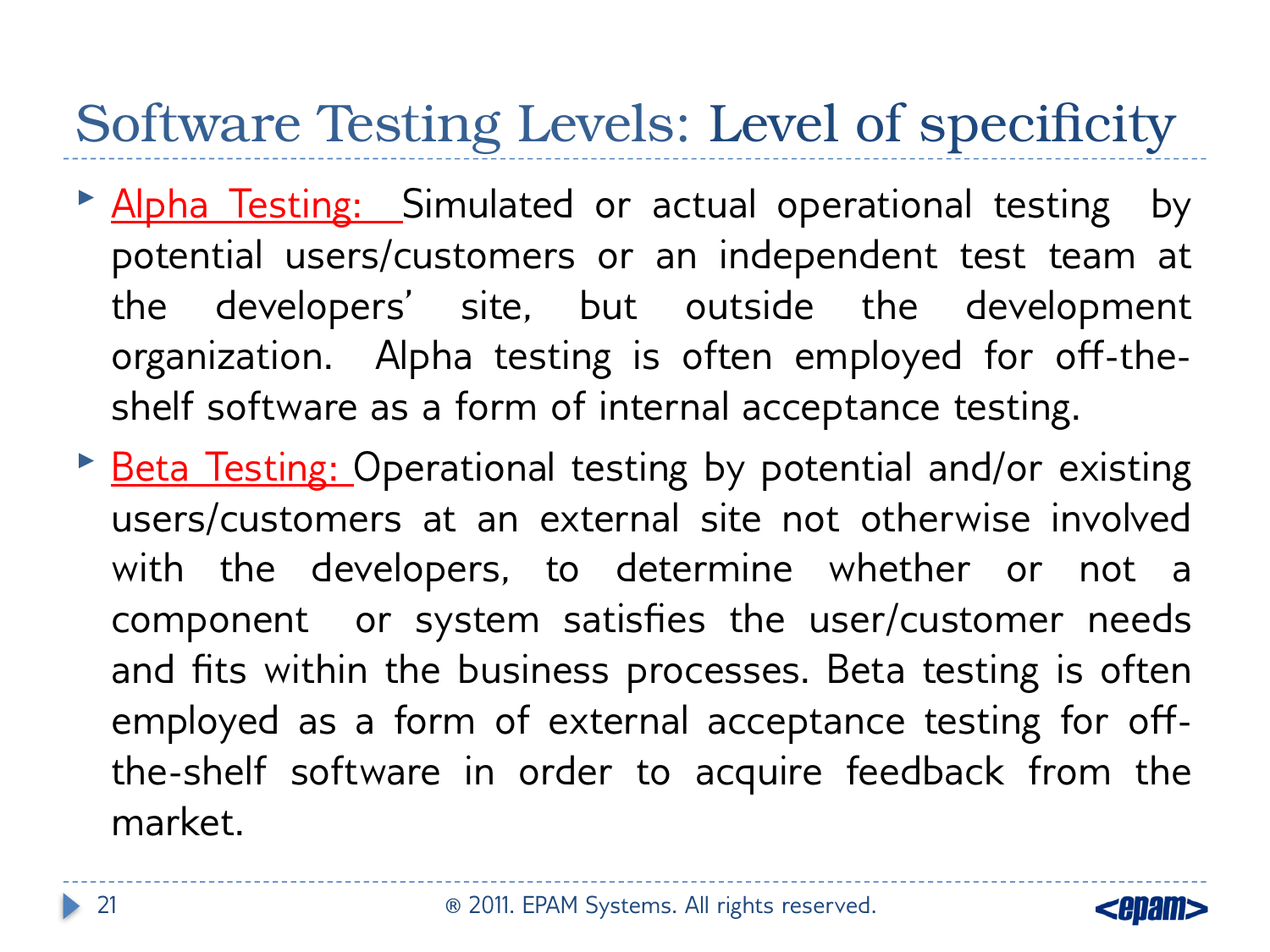

# Software Testing Levels: Level of specificity
Alpha Testing:  Simulated or actual operational testing  by potential users/customers or an independent test team at the developers’ site, but outside the development organization.  Alpha testing is often employed for off-the-shelf software as a form of internal acceptance testing.
Beta Testing: Operational testing by potential and/or existing users/customers at an external site not otherwise involved with the developers, to determine whether or not a component  or system satisfies the user/customer needs and fits within the business processes. Beta testing is often employed as a form of external acceptance testing for off-the-shelf software in order to acquire feedback from the market.
21
® 2011. EPAM Systems. All rights reserved.